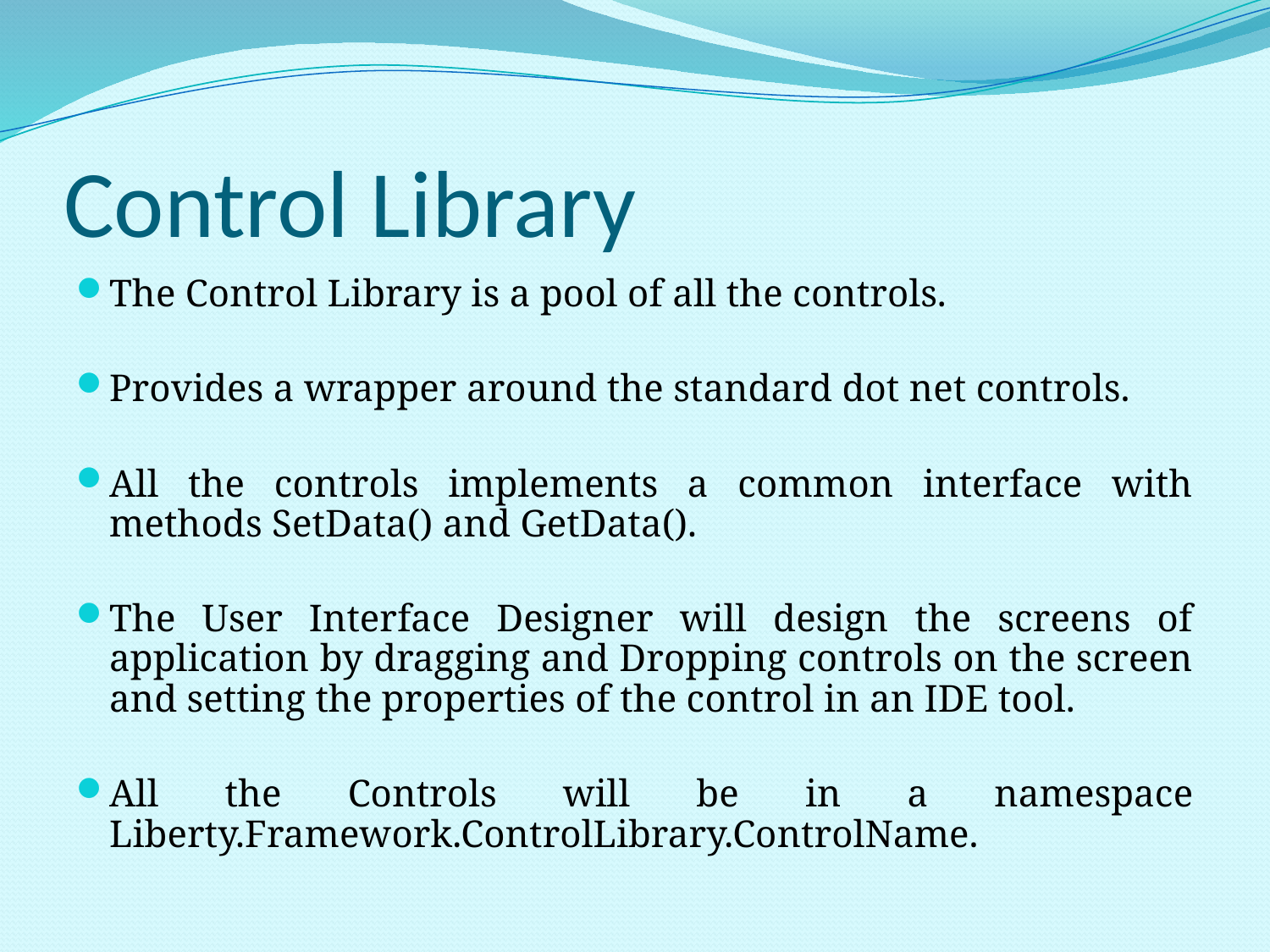

# Control Library
The Control Library is a pool of all the controls.

Provides a wrapper around the standard dot net controls.

All the controls implements a common interface with methods SetData() and GetData().

The User Interface Designer will design the screens of application by dragging and Dropping controls on the screen and setting the properties of the control in an IDE tool.

All the Controls will be in a namespace Liberty.Framework.ControlLibrary.ControlName.